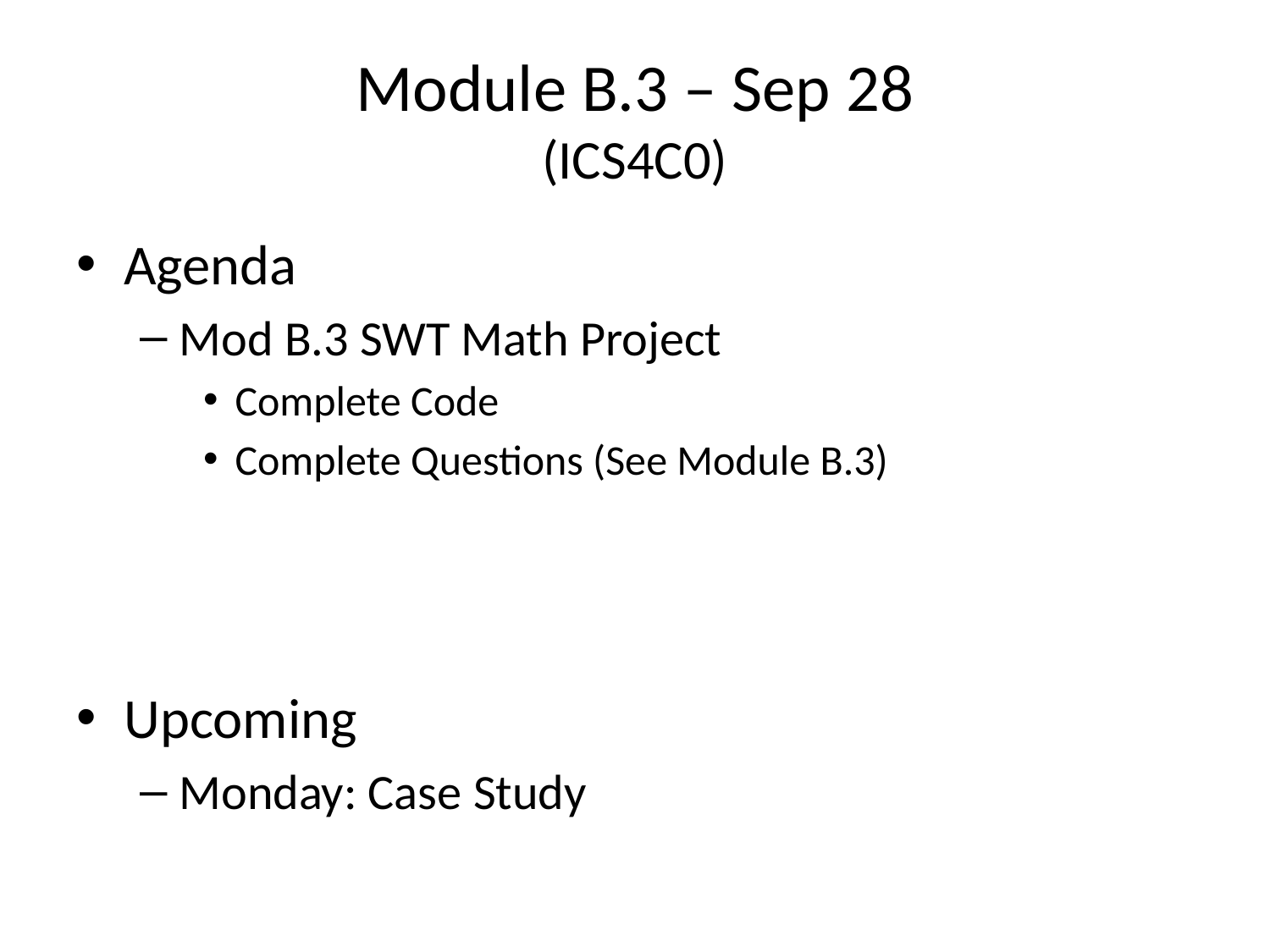

# Module B.3 – Sep 28 (ICS4C0)
Agenda
Mod B.3 SWT Math Project
Complete Code
Complete Questions (See Module B.3)

Upcoming
Monday: Case Study